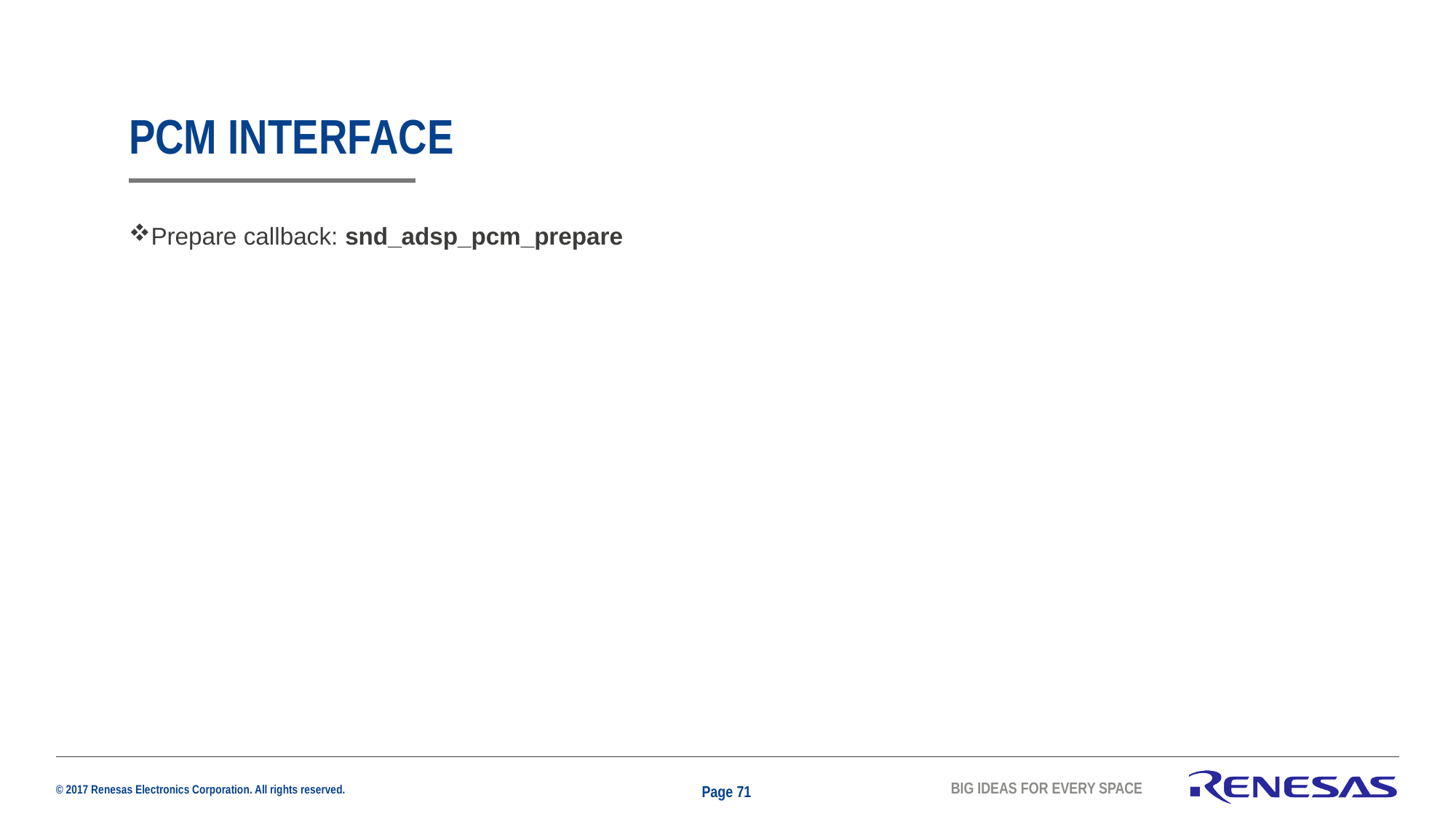

# PCM INTERFACE
Prepare callback: snd_adsp_pcm_prepare
Page 71